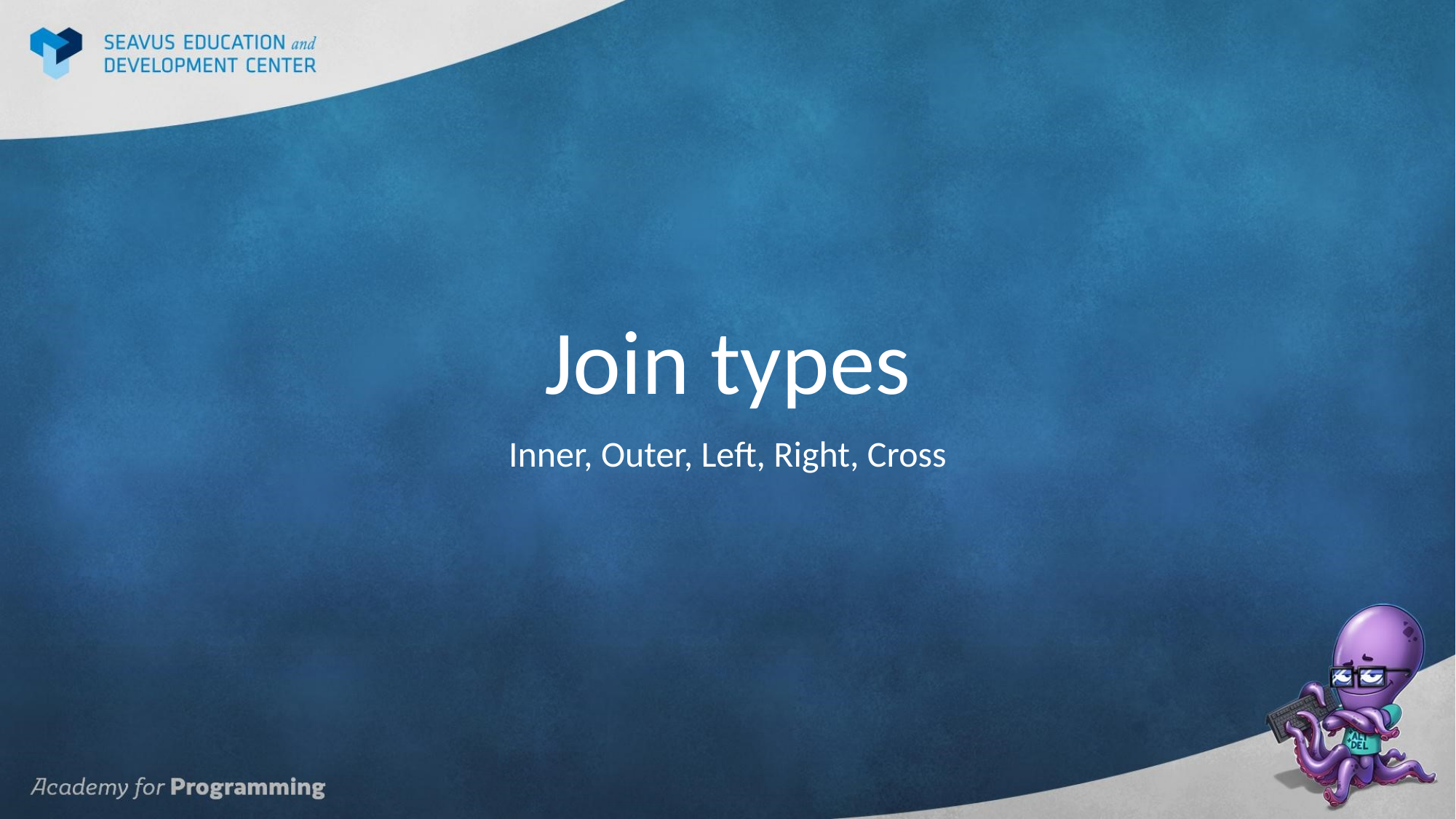

# Join types
Inner, Outer, Left, Right, Cross